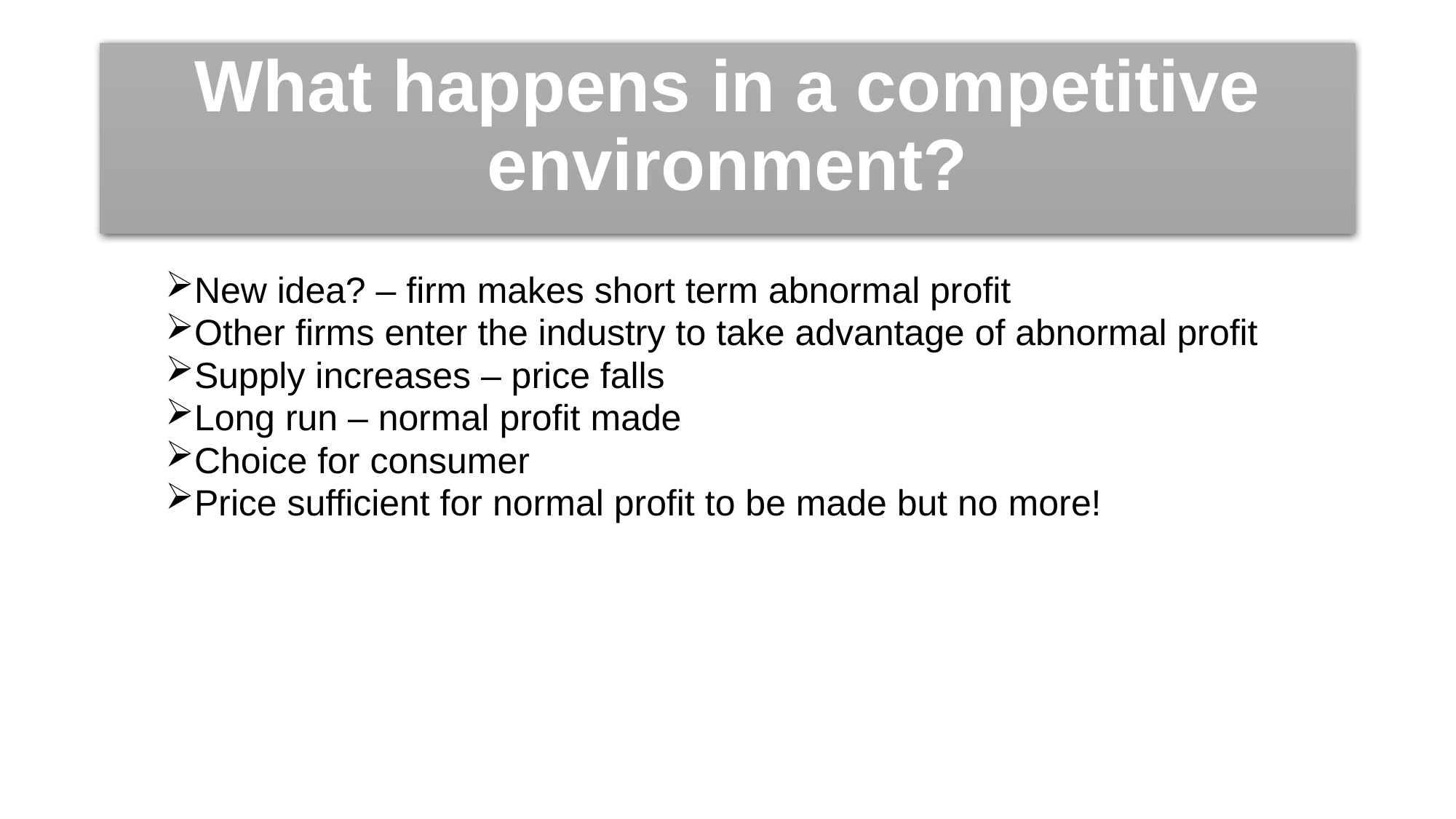

# What happens in a competitive environment?
New idea? – firm makes short term abnormal profit
Other firms enter the industry to take advantage of abnormal profit
Supply increases – price falls
Long run – normal profit made
Choice for consumer
Price sufficient for normal profit to be made but no more!